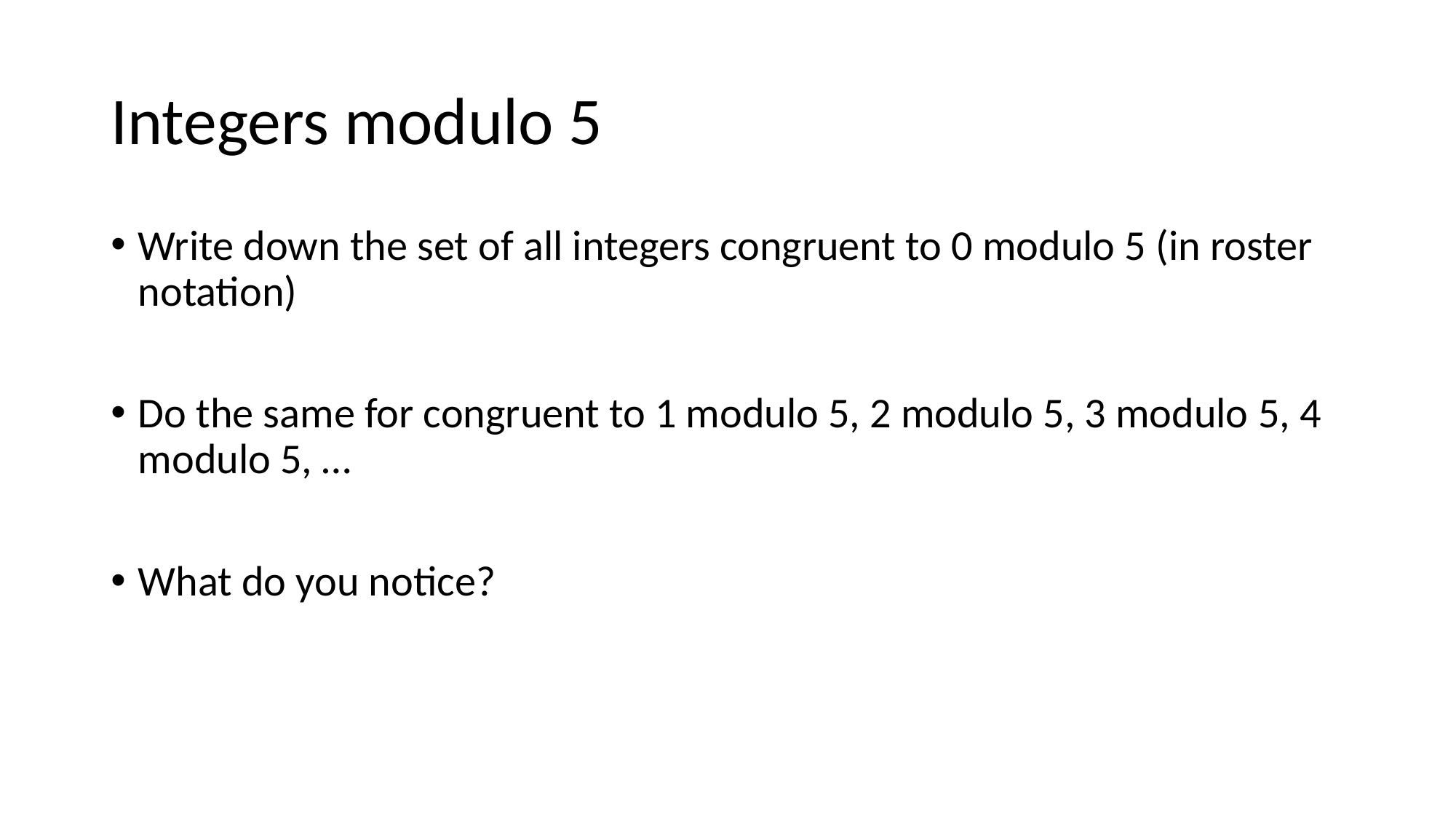

# Integers modulo 5
Write down the set of all integers congruent to 0 modulo 5 (in roster notation)

Do the same for congruent to 1 modulo 5, 2 modulo 5, 3 modulo 5, 4 modulo 5, …

What do you notice?